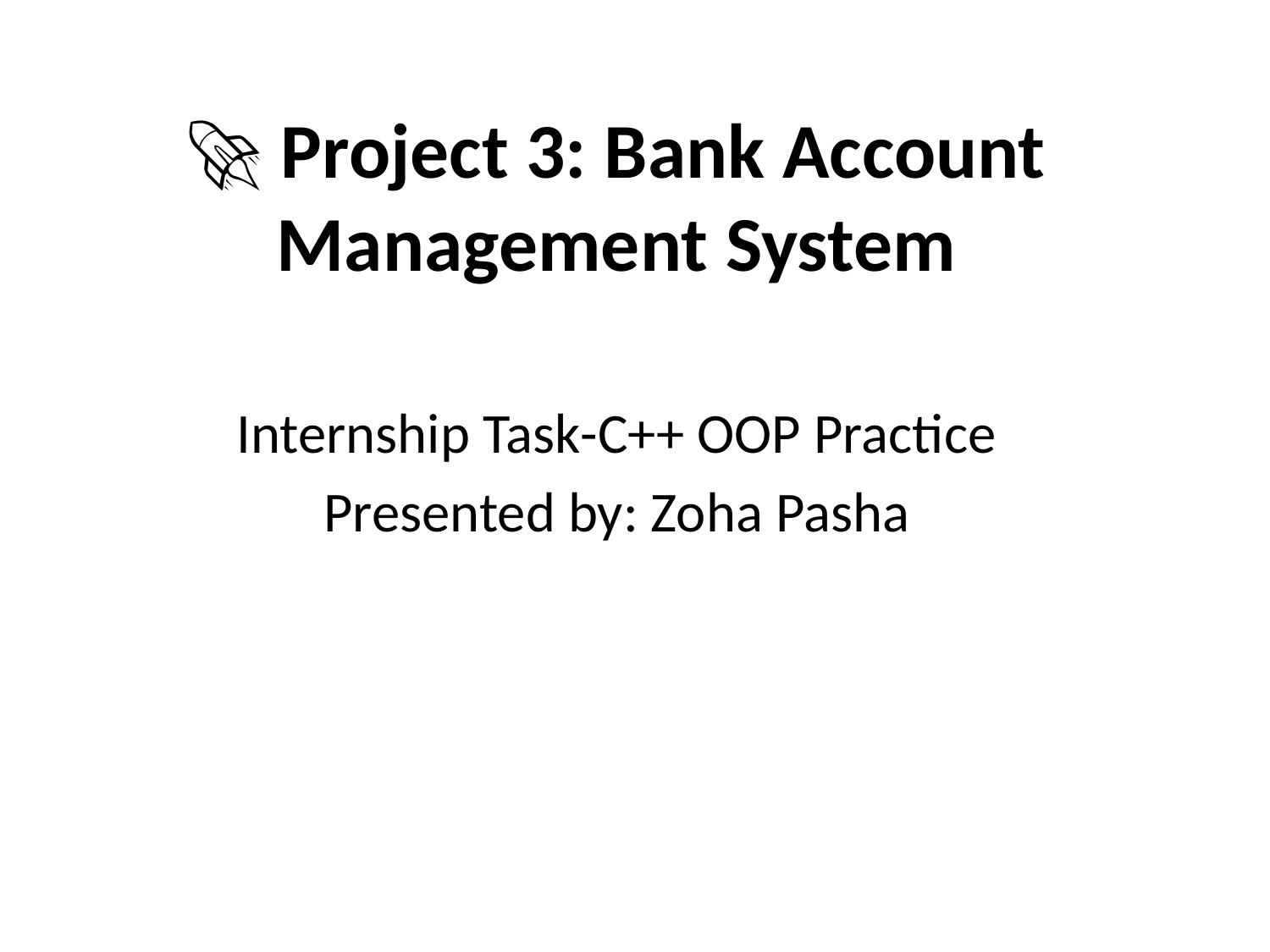

# 🚀 Project 3: Bank Account Management System
Internship Task-C++ OOP Practice
Presented by: Zoha Pasha